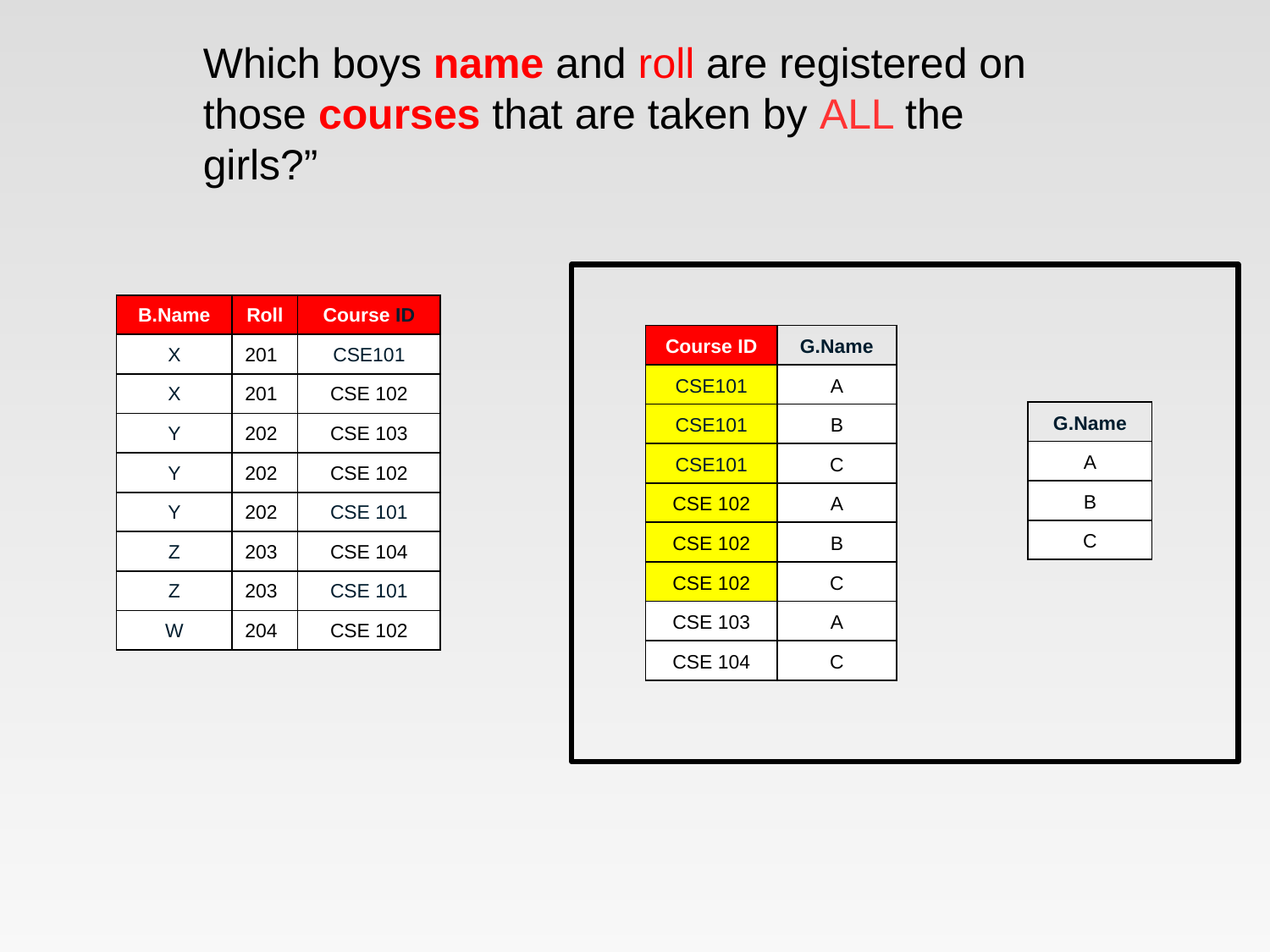

Which boys name and roll are registered on those courses that are taken by ALL the girls?”

| B.Name | Roll | Course ID |
| --- | --- | --- |
| X | 201 | CSE101 |
| X | 201 | CSE 102 |
| Y | 202 | CSE 103 |
| Y | 202 | CSE 102 |
| Y | 202 | CSE 101 |
| Z | 203 | CSE 104 |
| Z | 203 | CSE 101 |
| W | 204 | CSE 102 |
| Course ID | G.Name |
| --- | --- |
| CSE101 | A |
| CSE101 | B |
| CSE101 | C |
| CSE 102 | A |
| CSE 102 | B |
| CSE 102 | C |
| CSE 103 | A |
| CSE 104 | C |
| G.Name |
| --- |
| A |
| B |
| C |